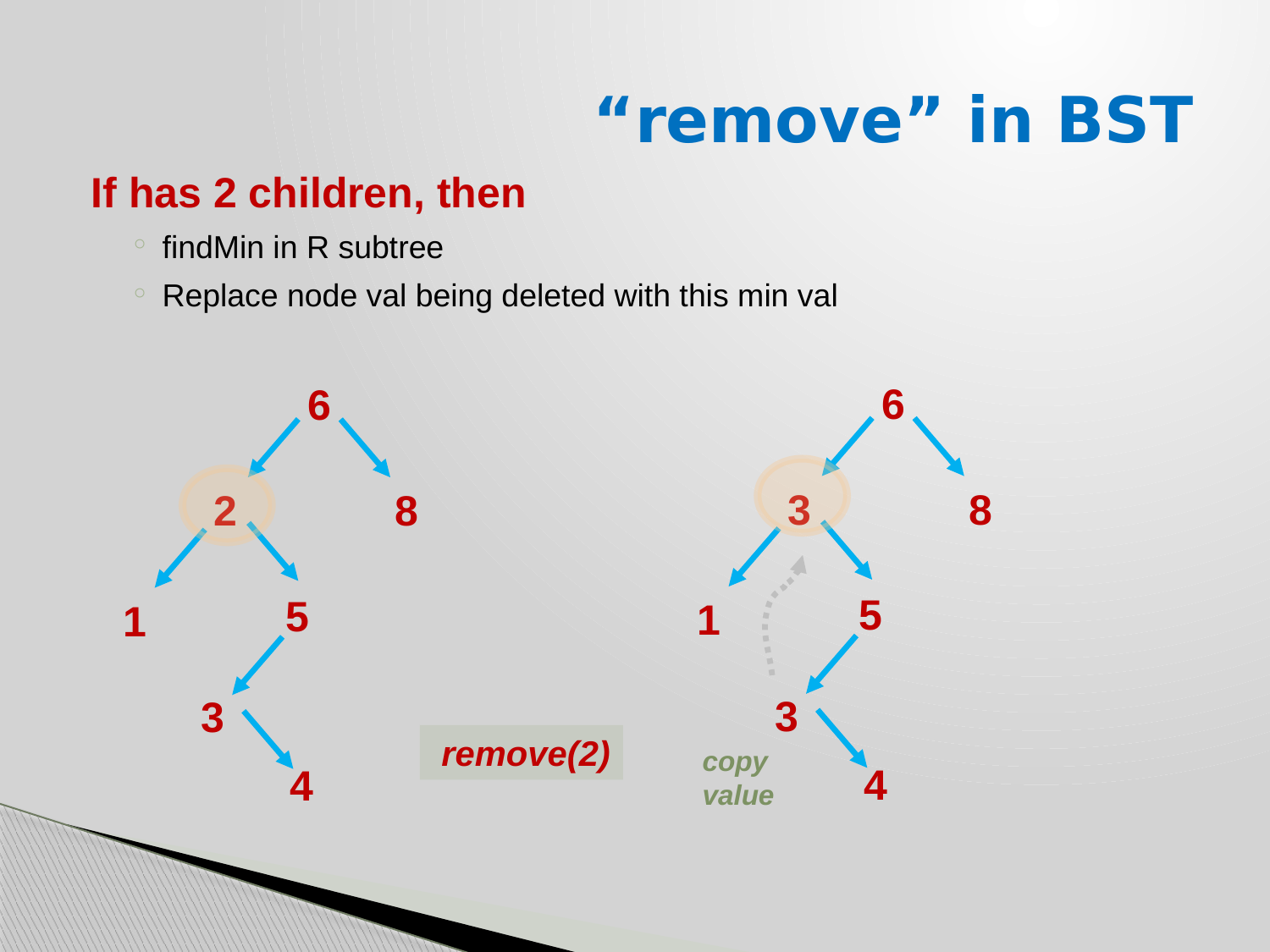

# “remove” in BST
If has 2 children, then
findMin in R subtree
Replace node val being deleted with this min val
6

8
5
1
3
4
3
6

8
5
1
3
4
2

remove(2)
copy value